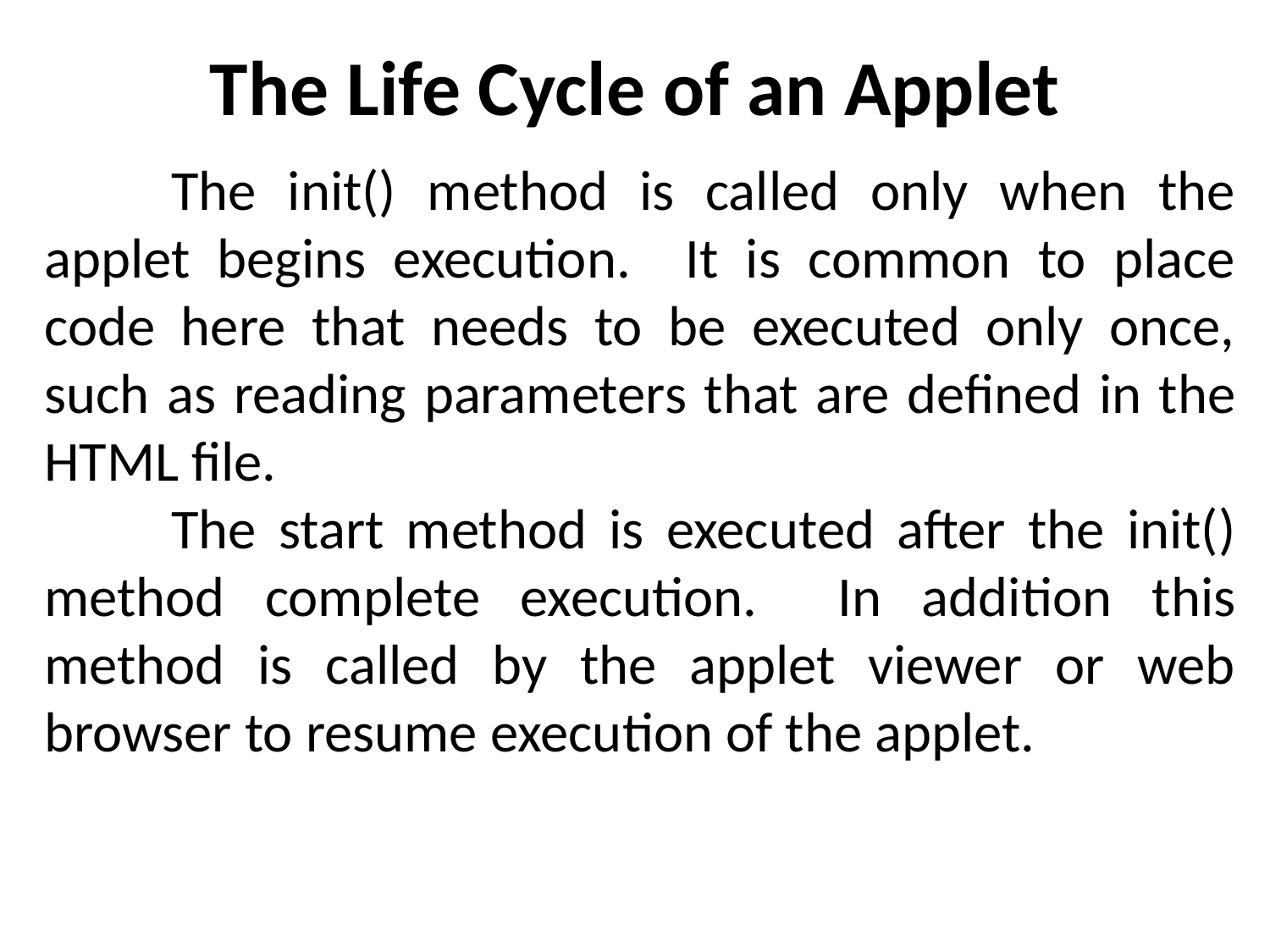

# The Life Cycle of an Applet
	The init() method is called only when the applet begins execution.  It is common to place code here that needs to be executed only once, such as reading parameters that are defined in the HTML file.
	The start method is executed after the init() method complete execution.  In addition this method is called by the applet viewer or web browser to resume execution of the applet.